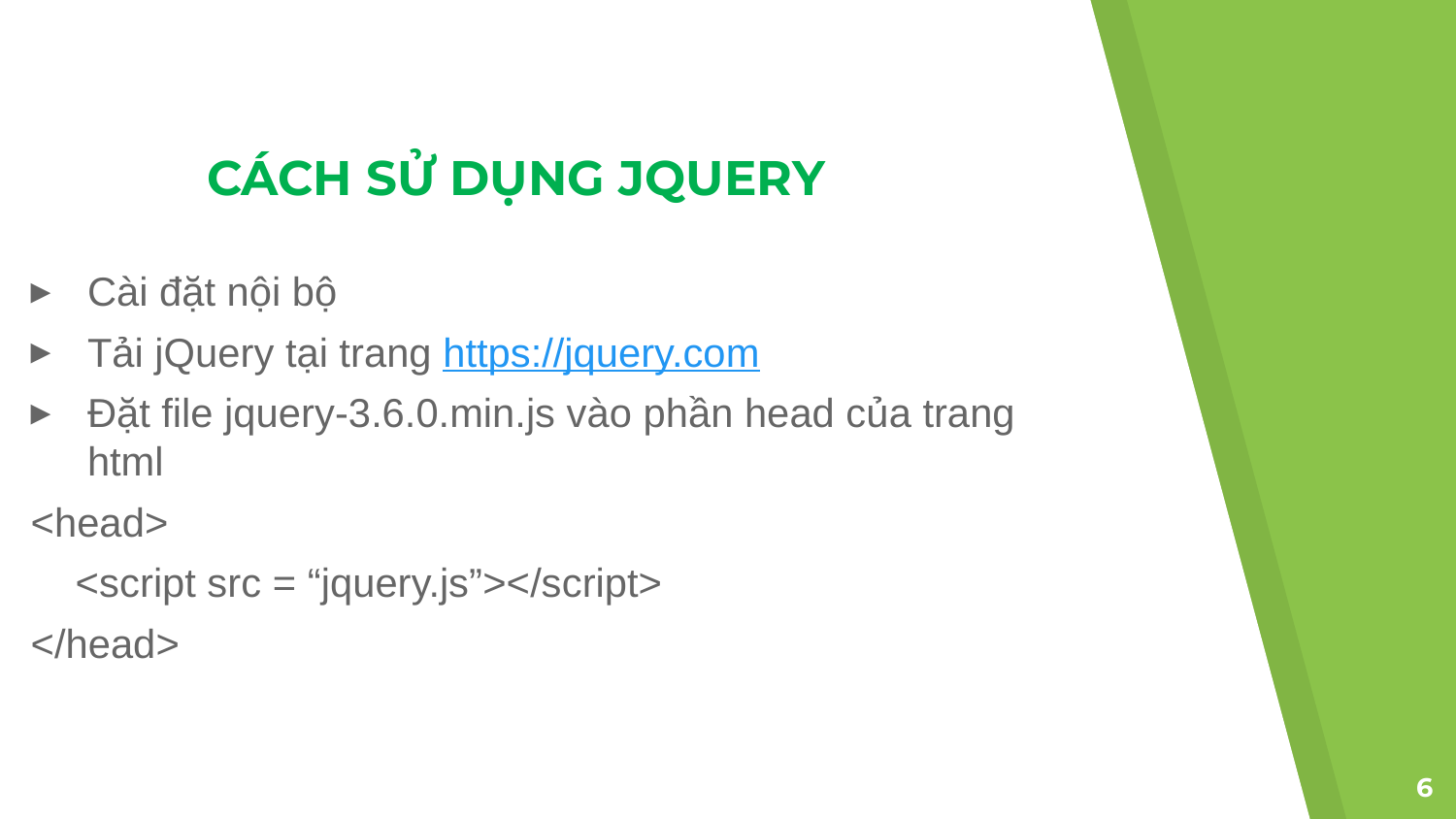

# CÁCH SỬ DỤNG JQUERY
Cài đặt nội bộ
Tải jQuery tại trang https://jquery.com
Đặt file jquery-3.6.0.min.js vào phần head của trang html
<head>
    <script src = “jquery.js”></script>
</head>

6